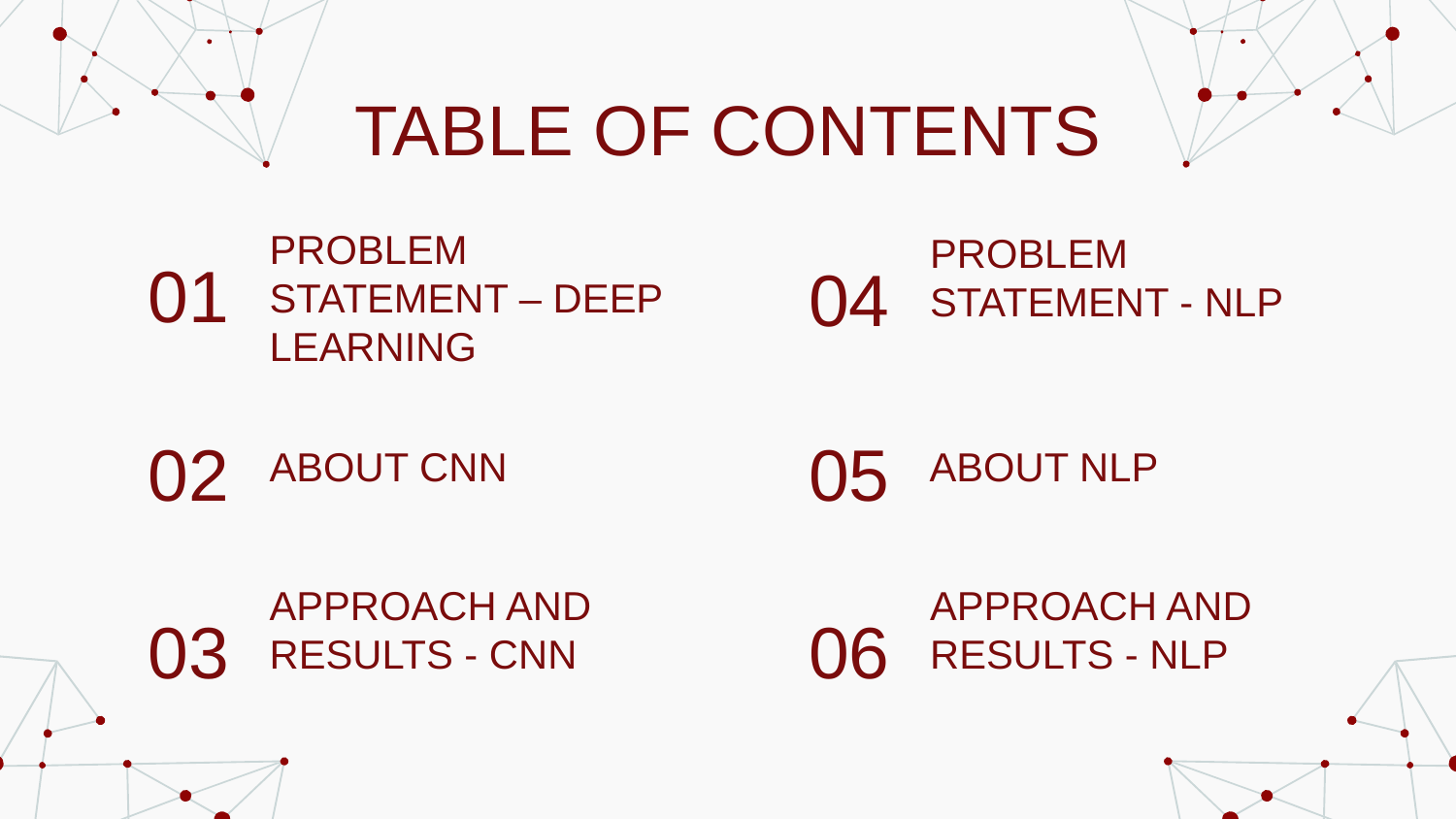

# TABLE OF CONTENTS
PROBLEM STATEMENT – DEEP LEARNING
PROBLEM STATEMENT - NLP
01
04
02
05
ABOUT NLP
ABOUT CNN
APPROACH AND RESULTS - CNN
APPROACH AND RESULTS - NLP
03
06